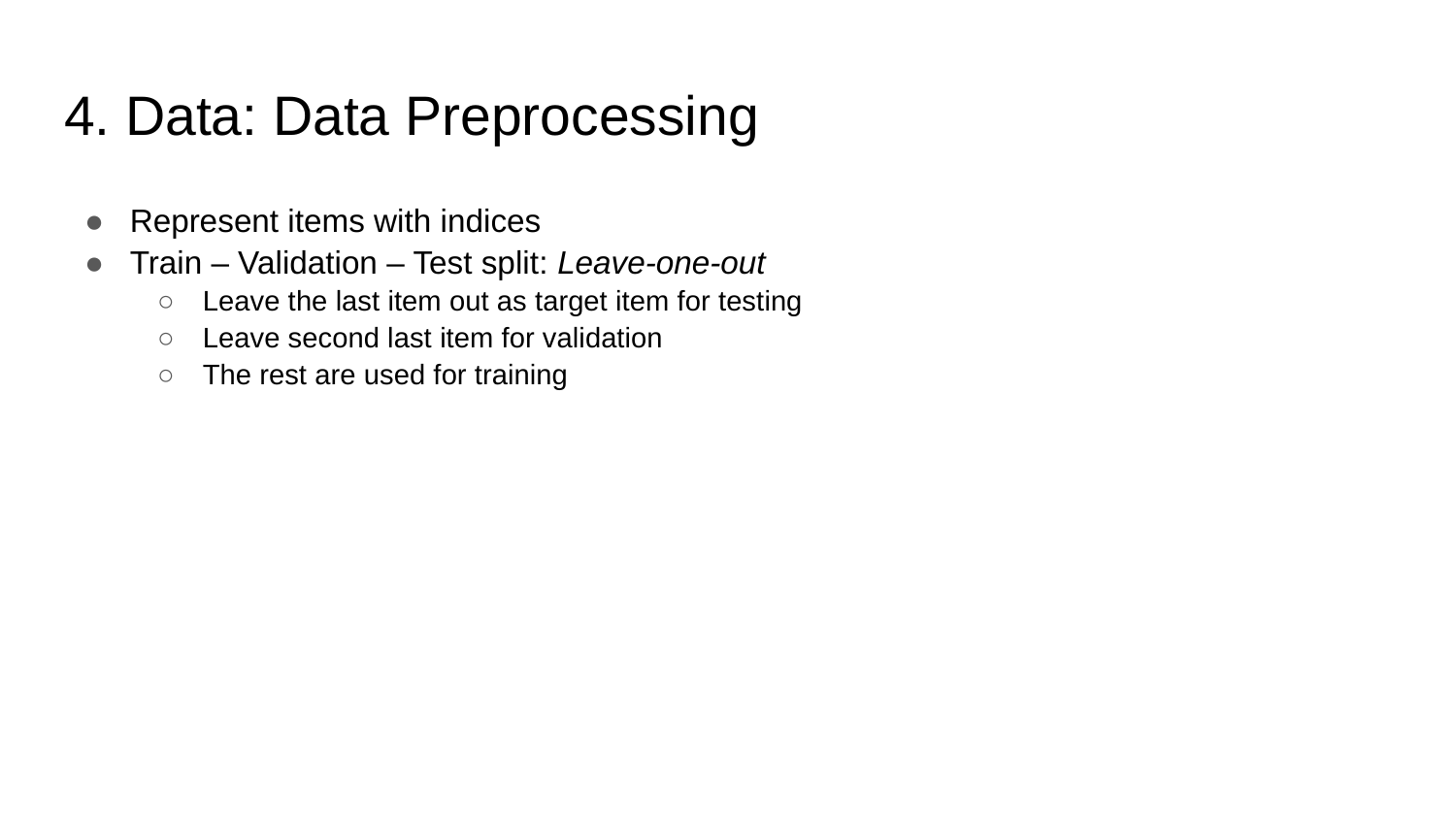

# 4. Data: Data Preprocessing
Represent items with indices
Train – Validation – Test split: Leave-one-out
Leave the last item out as target item for testing
Leave second last item for validation
The rest are used for training